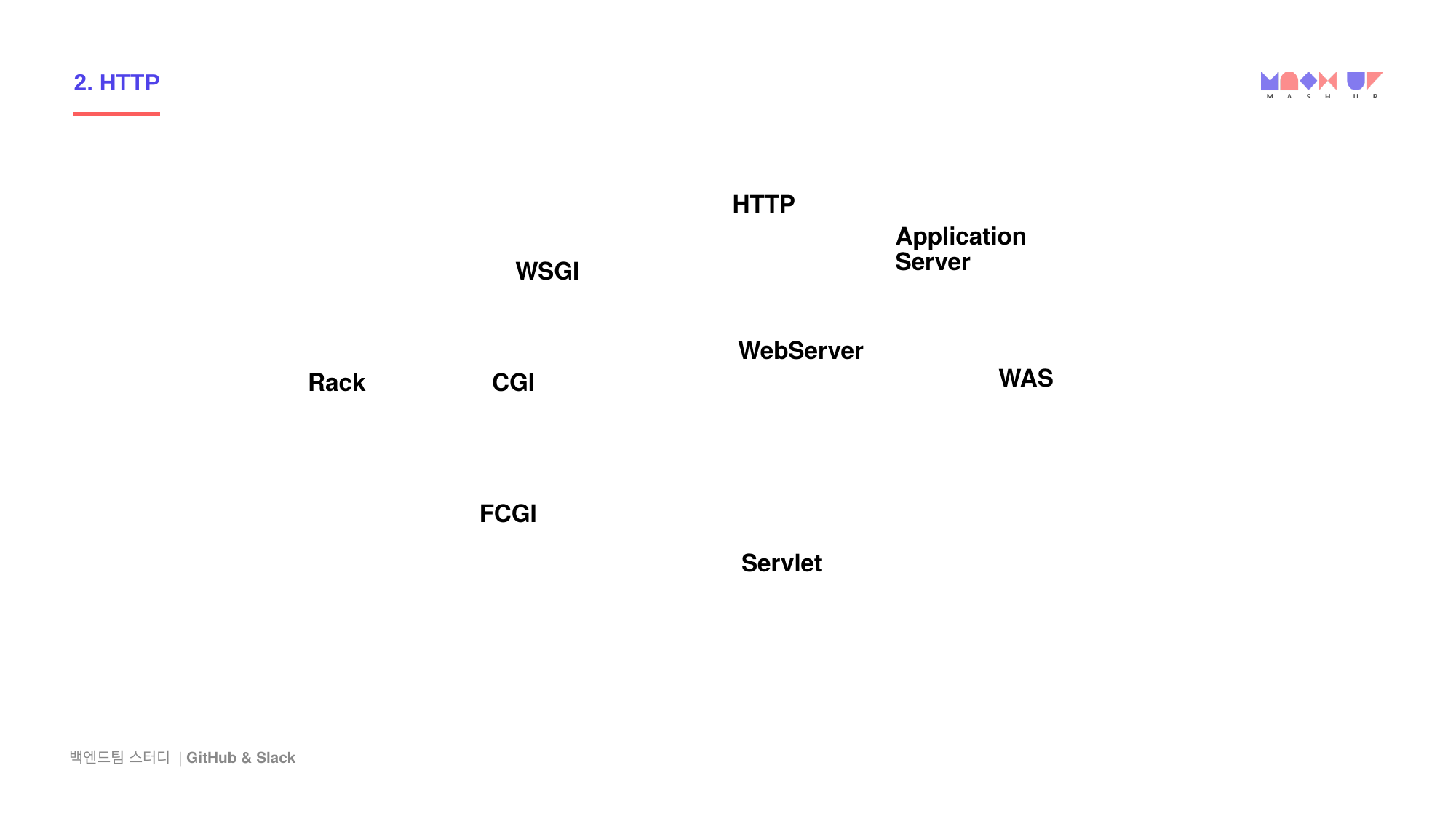

# 2. HTTP
HTTP
Application Server
WSGI
WebServer
WAS
Rack
CGI
FCGI
Servlet
18